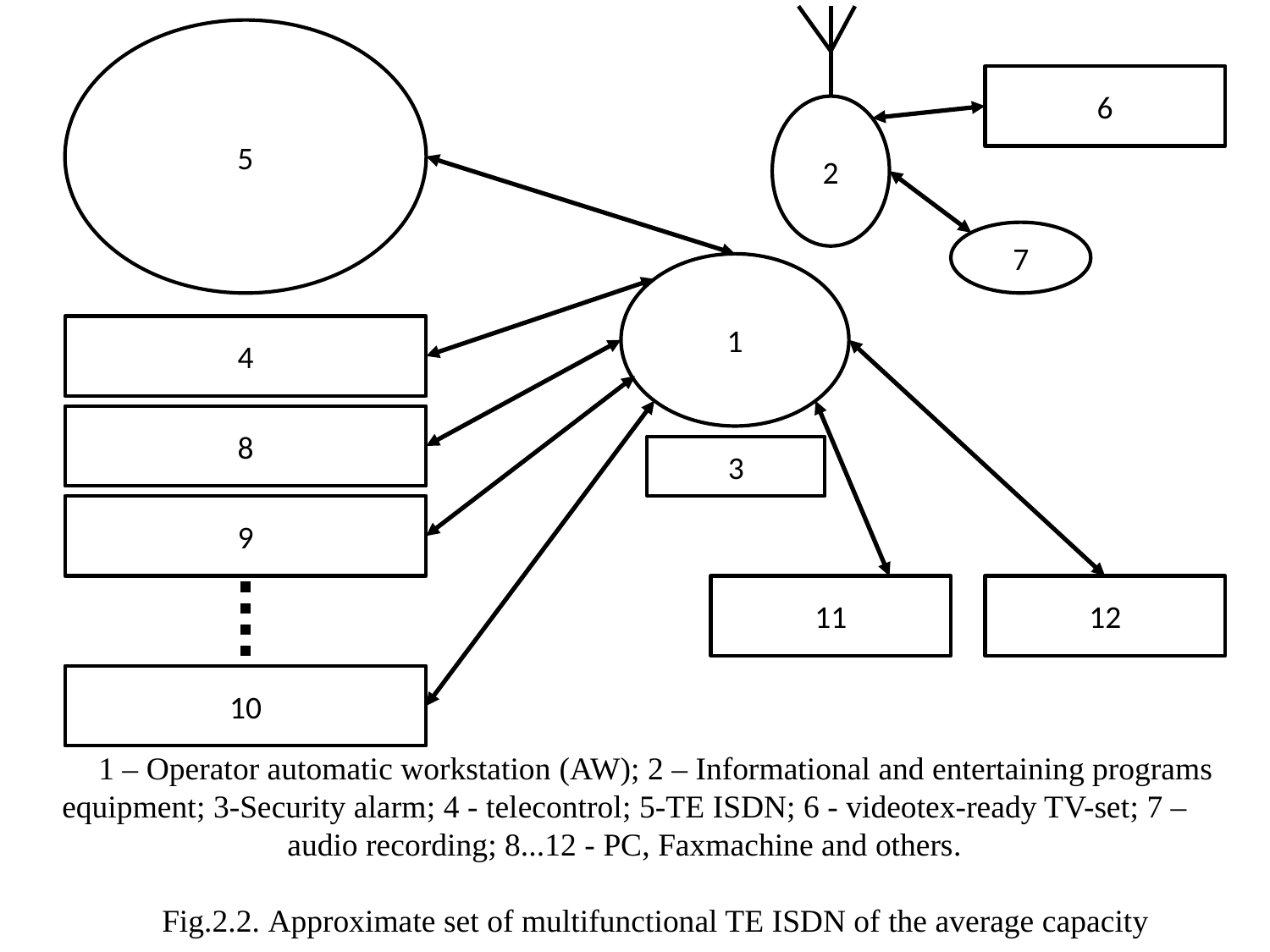

5
6
2
7
1
4
8
3
9
11
12
10
1 – Operator automatic workstation (AW); 2 – Informational and entertaining programs equipment; 3-Security alarm; 4 - telecontrol; 5-TE ISDN; 6 - videotex-ready TV-set; 7 – audio recording; 8...12 - PC, Faxmachine and others.

Fig.2.2. Approximate set of multifunctional TE ISDN of the average capacity